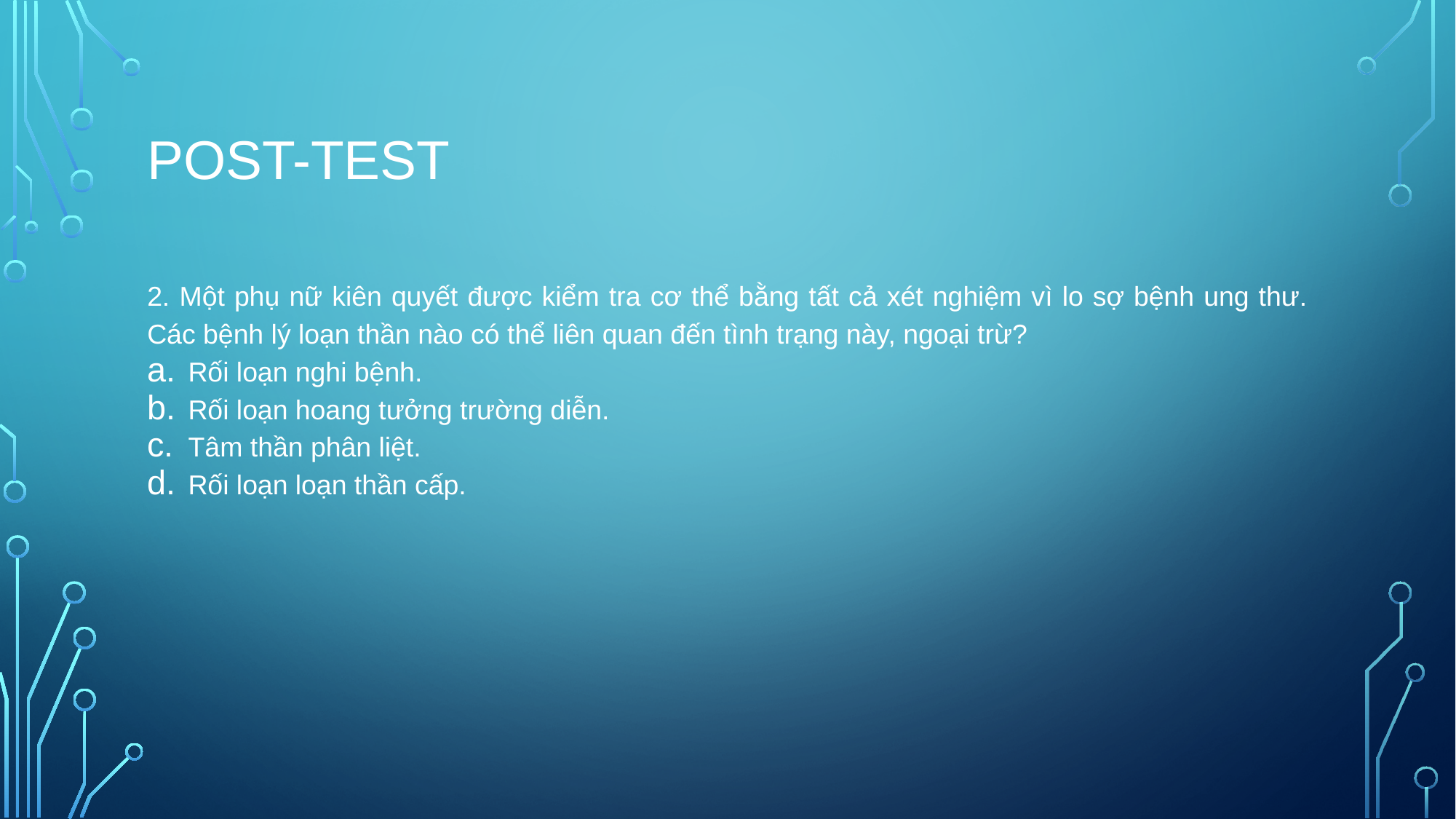

# Post-test
2. Một phụ nữ kiên quyết được kiểm tra cơ thể bằng tất cả xét nghiệm vì lo sợ bệnh ung thư. Các bệnh lý loạn thần nào có thể liên quan đến tình trạng này, ngoại trừ?
Rối loạn nghi bệnh.
Rối loạn hoang tưởng trường diễn.
Tâm thần phân liệt.
Rối loạn loạn thần cấp.